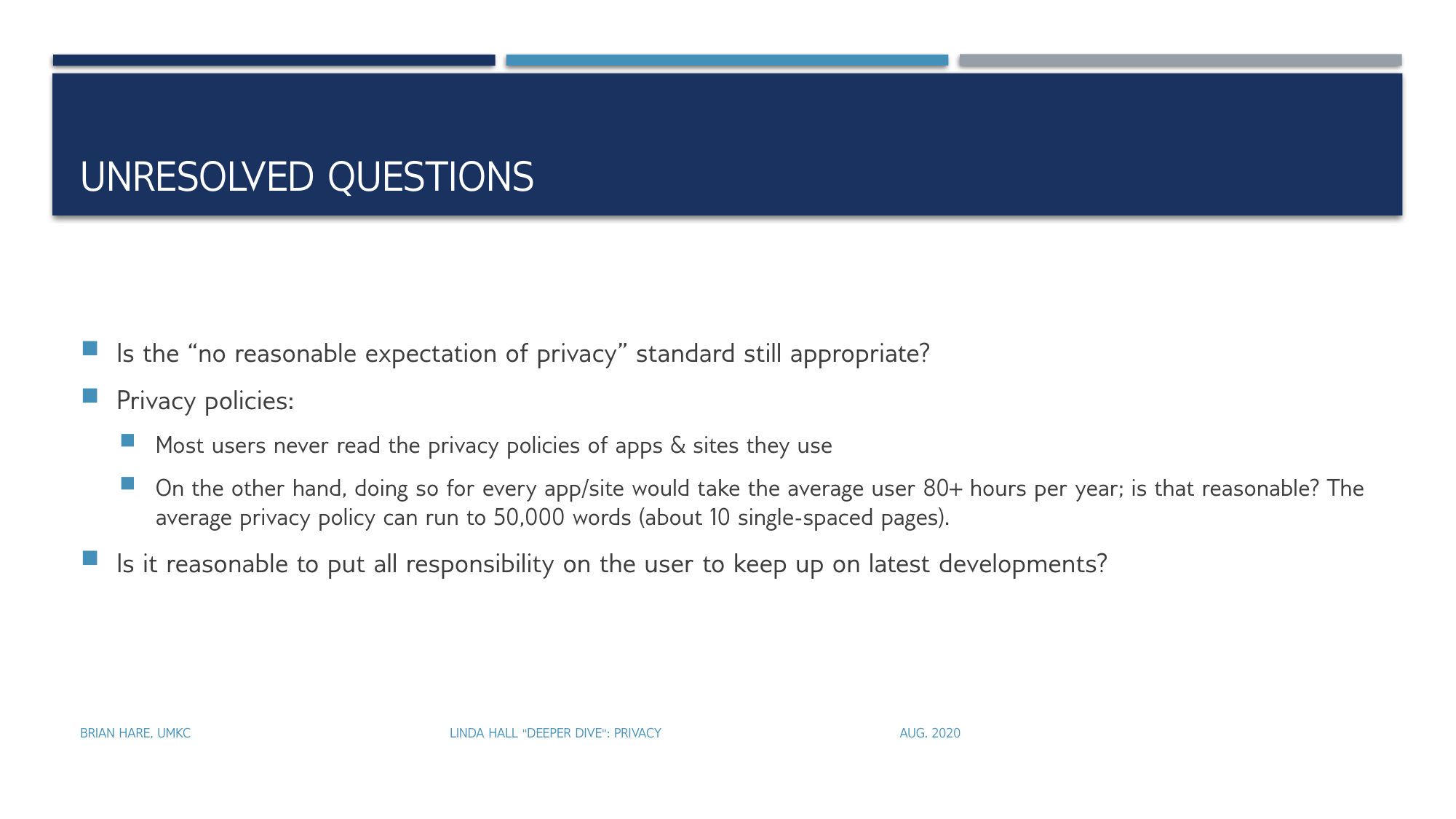

# Unresolved questions
Is the “no reasonable expectation of privacy” standard still appropriate?
Privacy policies:
Most users never read the privacy policies of apps & sites they use
On the other hand, doing so for every app/site would take the average user 80+ hours per year; is that reasonable? The average privacy policy can run to 50,000 words (about 10 single-spaced pages).
Is it reasonable to put all responsibility on the user to keep up on latest developments?

Brian Hare, UMKC                                                              Linda Hall "Deeper Dive": Privacy                                                         Aug. 2020